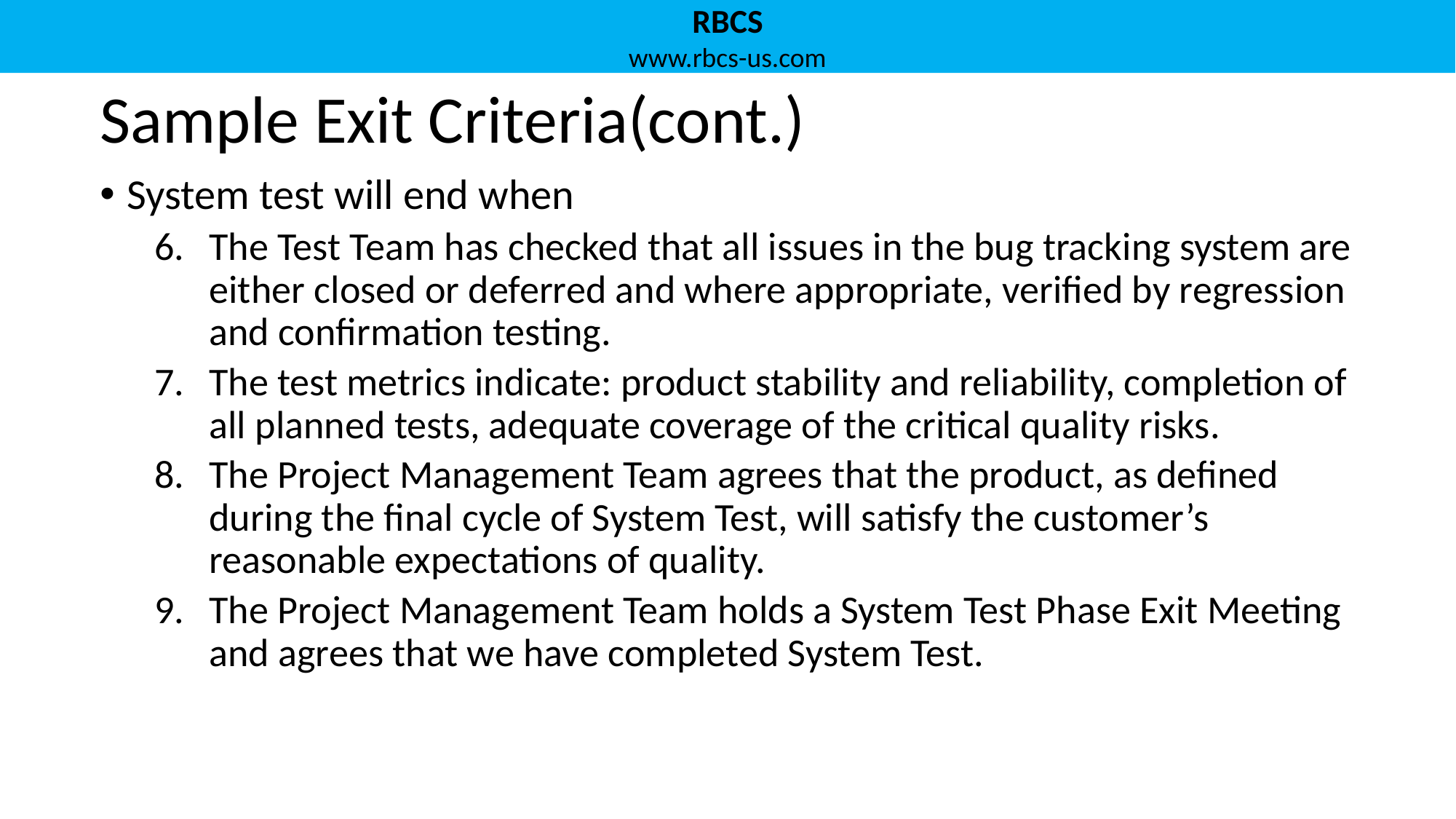

# Sample Exit Criteria(cont.)
System test will end when
The Test Team has checked that all issues in the bug tracking system are either closed or deferred and where appropriate, verified by regression and confirmation testing.
The test metrics indicate: product stability and reliability, completion of all planned tests, adequate coverage of the critical quality risks.
The Project Management Team agrees that the product, as defined during the final cycle of System Test, will satisfy the customer’s reasonable expectations of quality.
The Project Management Team holds a System Test Phase Exit Meeting and agrees that we have completed System Test.